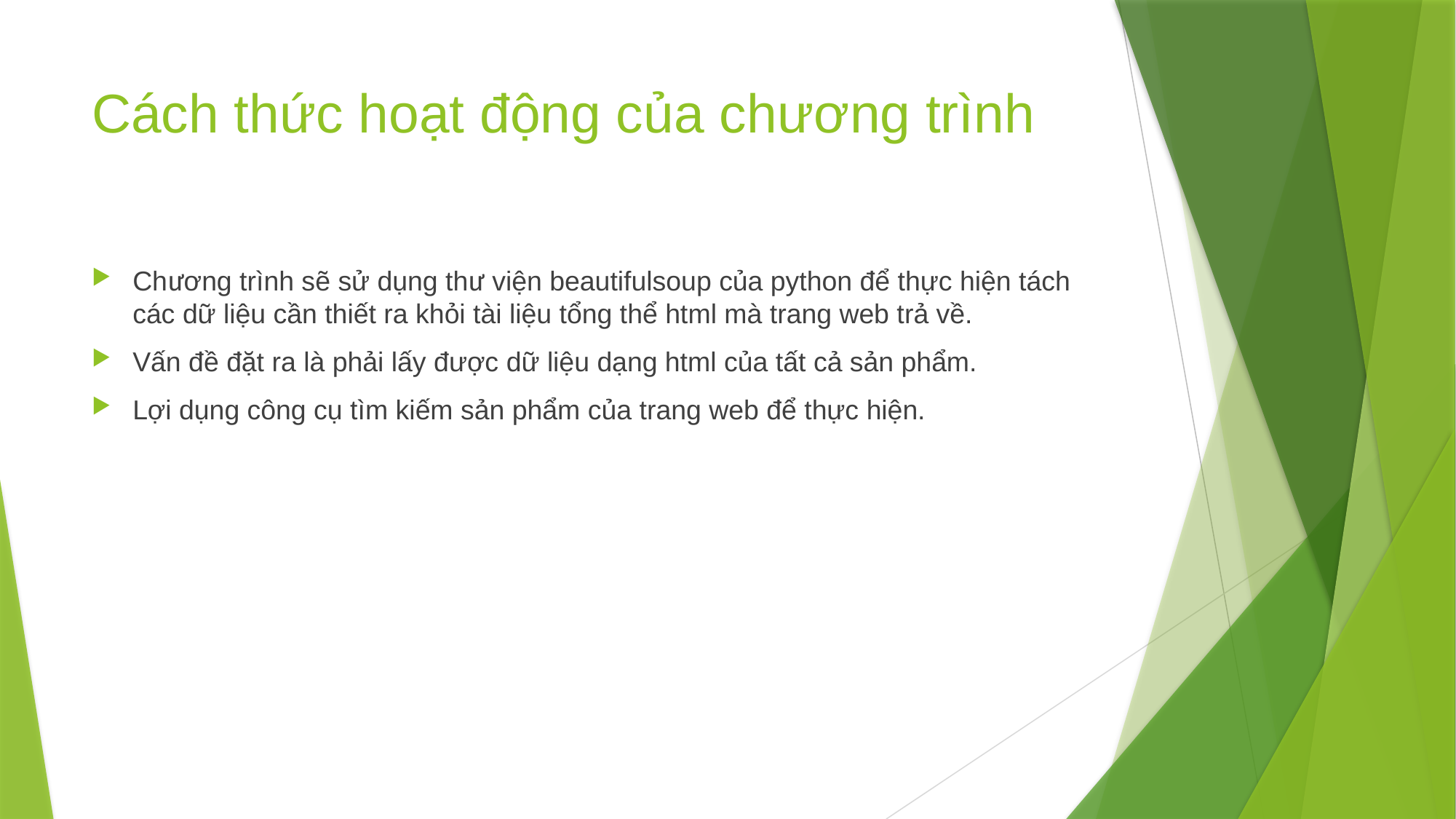

# Cách thức hoạt động của chương trình
Chương trình sẽ sử dụng thư viện beautifulsoup của python để thực hiện tách các dữ liệu cần thiết ra khỏi tài liệu tổng thể html mà trang web trả về.
Vấn đề đặt ra là phải lấy được dữ liệu dạng html của tất cả sản phẩm.
Lợi dụng công cụ tìm kiếm sản phẩm của trang web để thực hiện.